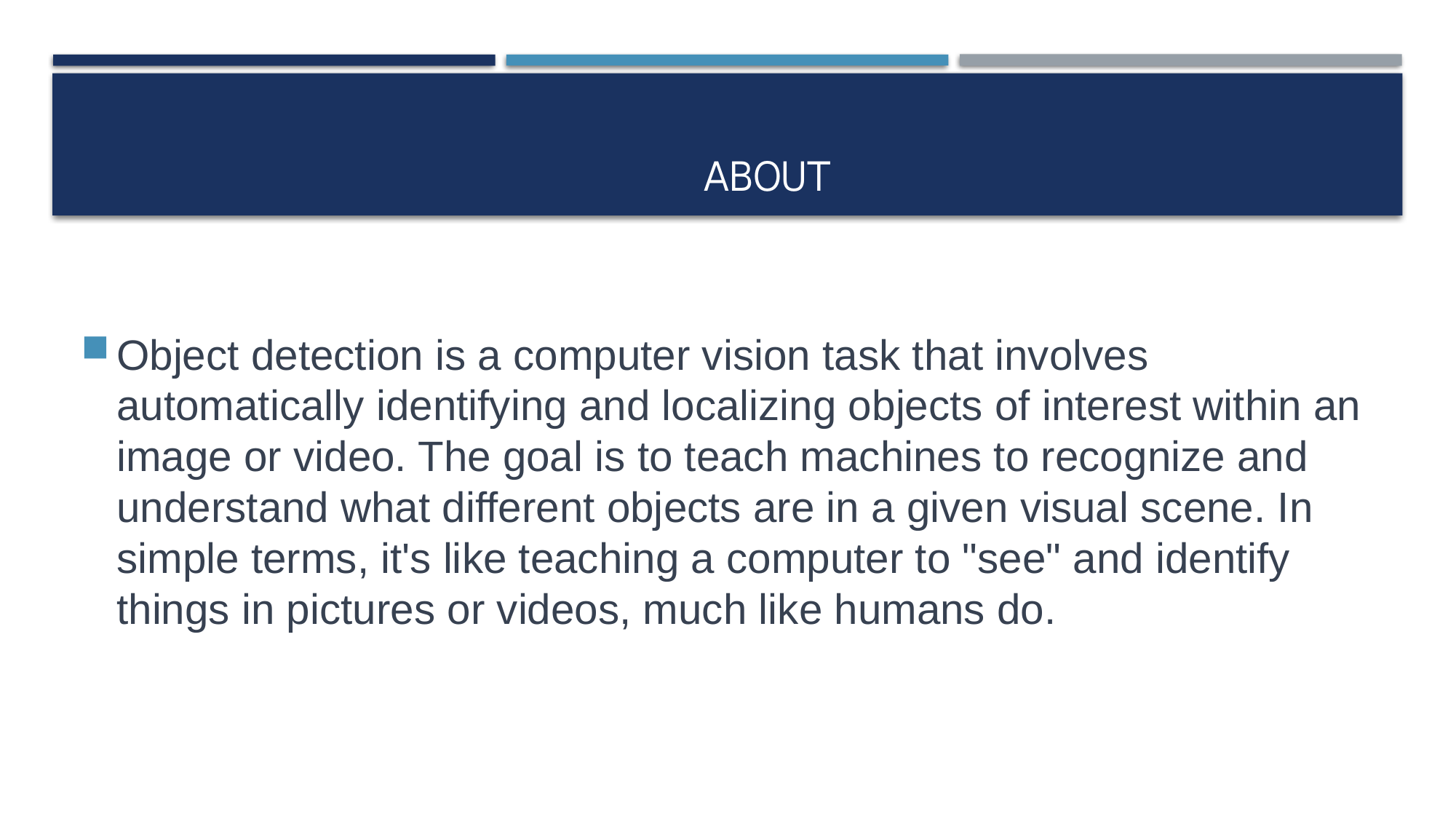

# About
Object detection is a computer vision task that involves automatically identifying and localizing objects of interest within an image or video. The goal is to teach machines to recognize and understand what different objects are in a given visual scene. In simple terms, it's like teaching a computer to "see" and identify things in pictures or videos, much like humans do.